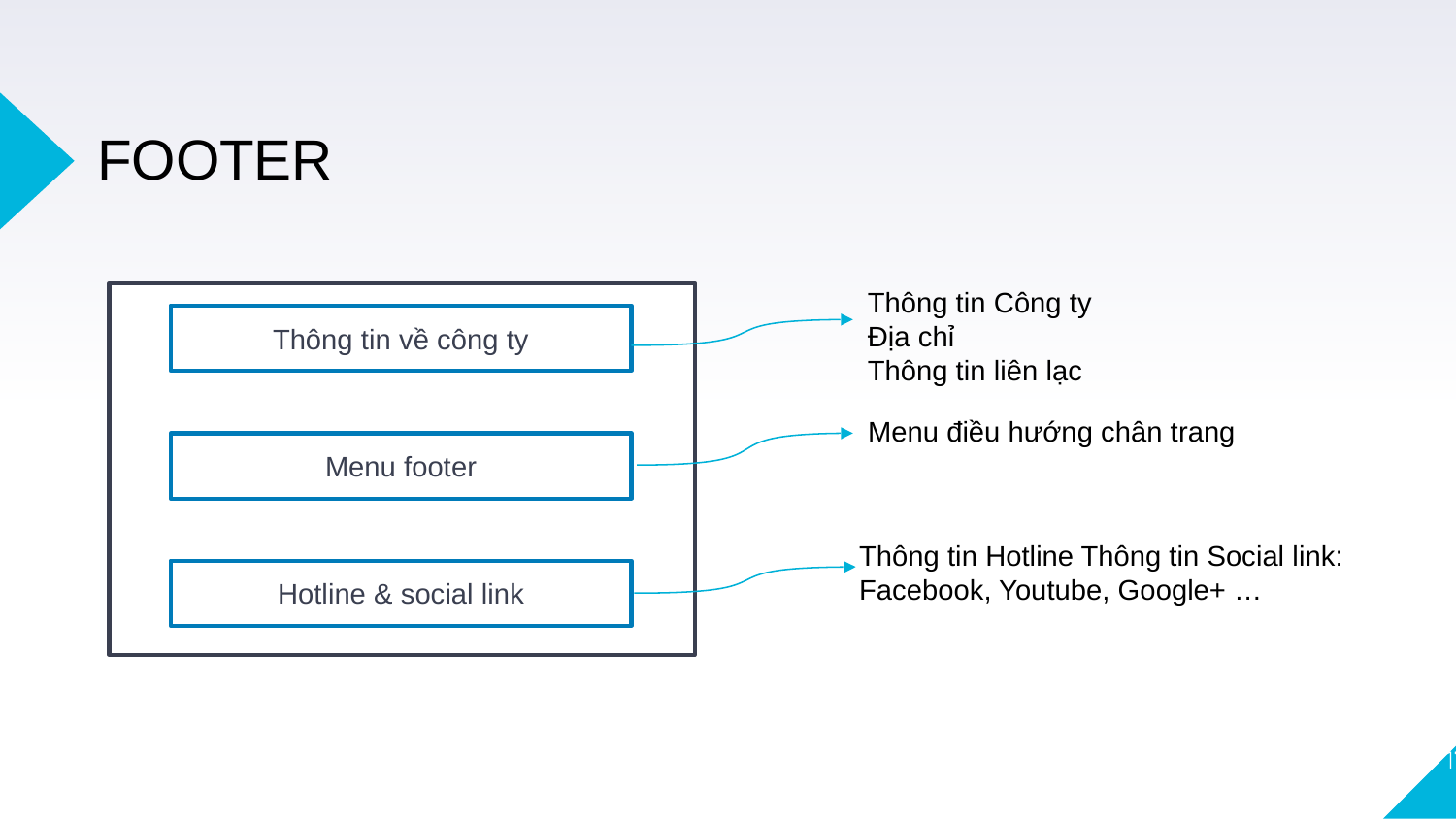

FOOTER

Thông tin Công ty
Địa chỉ
Thông tin liên lạc

Thông tin về công ty
Menu điều hướng chân trang
Menu footer
Thông tin Hotline Thông tin Social link: Facebook, Youtube, Google+ …
Hotline & social link
17